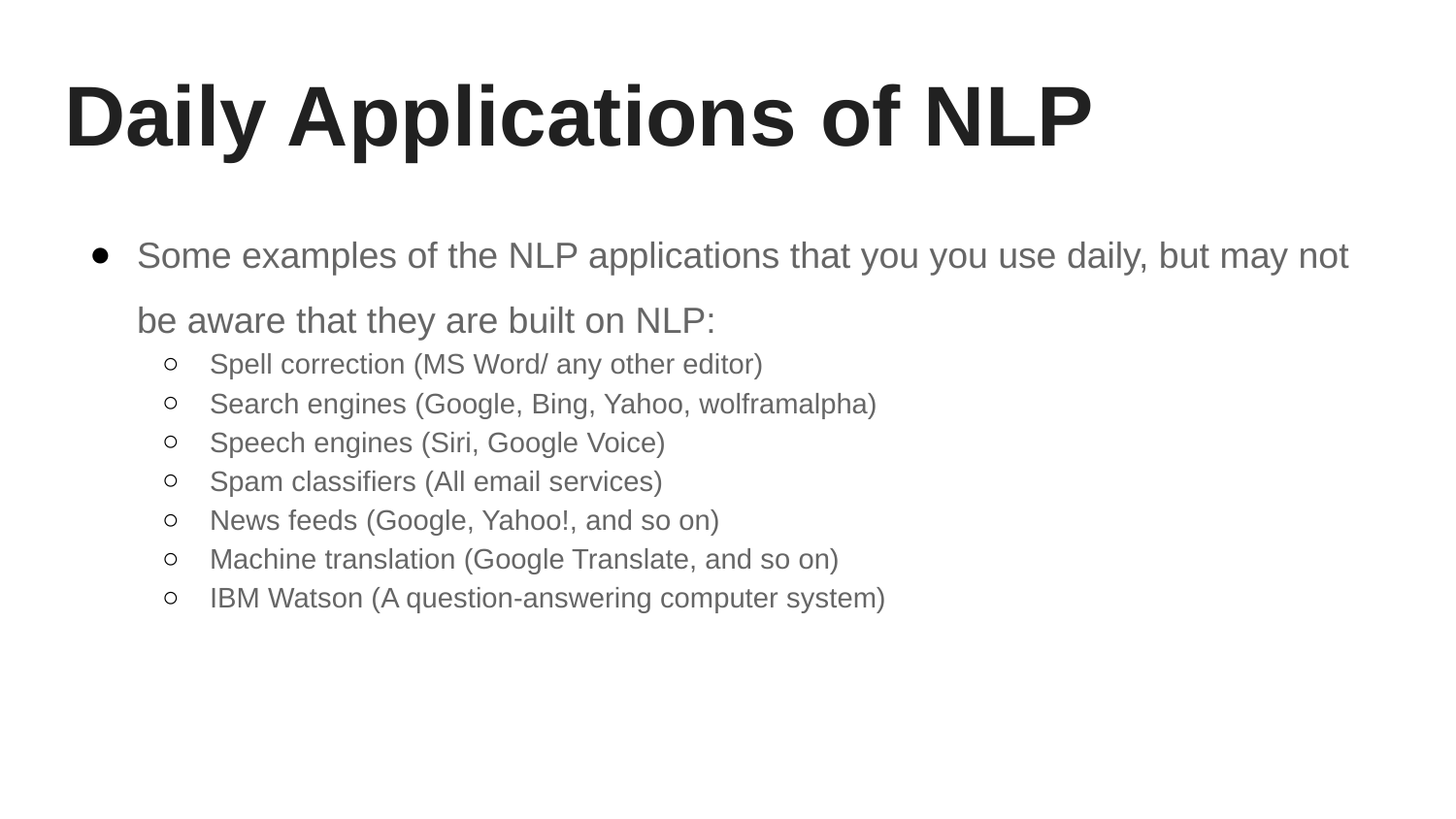

# Daily Applications of NLP
Some examples of the NLP applications that you you use daily, but may not be aware that they are built on NLP:
Spell correction (MS Word/ any other editor)
Search engines (Google, Bing, Yahoo, wolframalpha)
Speech engines (Siri, Google Voice)
Spam classifiers (All email services)
News feeds (Google, Yahoo!, and so on)
Machine translation (Google Translate, and so on)
IBM Watson (A question-answering computer system)